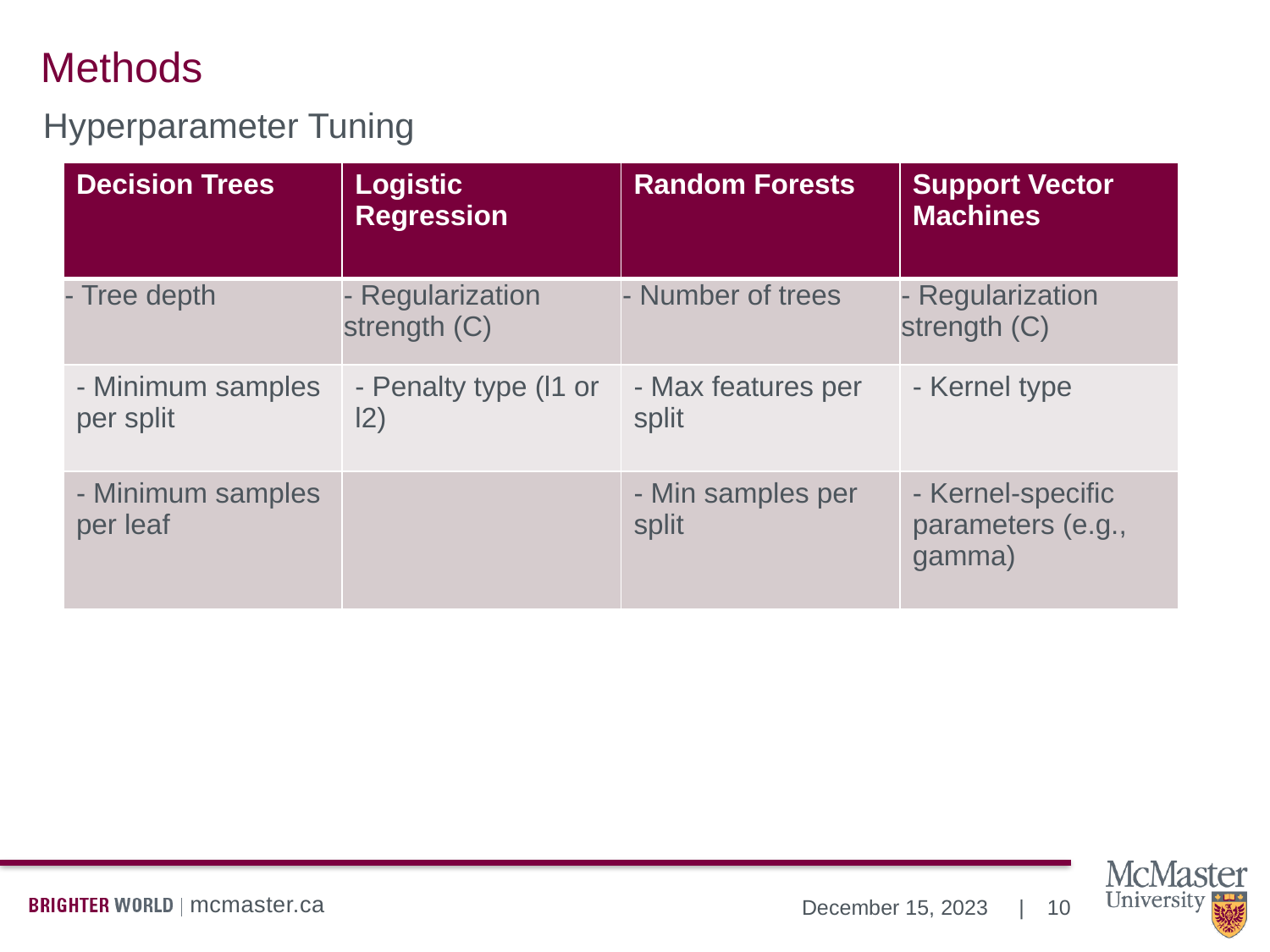

# Methods
Hyperparameter Tuning
| Decision Trees | Logistic Regression | Random Forests | Support Vector Machines |
| --- | --- | --- | --- |
| - Tree depth | - Regularization strength (C) | - Number of trees | - Regularization strength (C) |
| - Minimum samples per split | - Penalty type (l1 or l2) | - Max features per split | - Kernel type |
| - Minimum samples per leaf |  | - Min samples per split | - Kernel-specific parameters (e.g., gamma) |
10
December 15, 2023